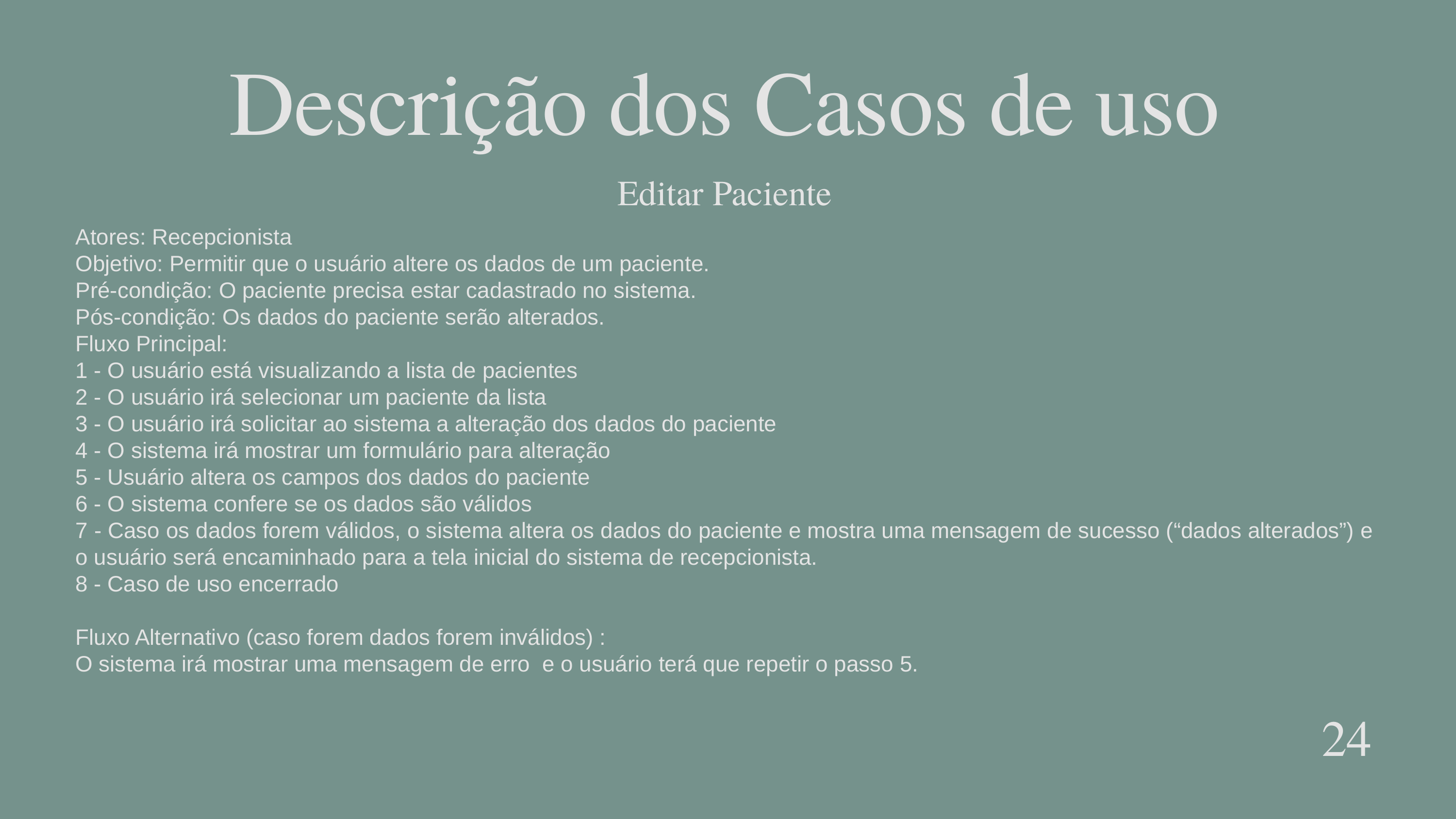

Descrição dos Casos de uso
Editar Paciente

Atores: Recepcionista
Objetivo: Permitir que o usuário altere os dados de um paciente.
Pré-condição: O paciente precisa estar cadastrado no sistema.
Pós-condição: Os dados do paciente serão alterados.
Fluxo Principal:
1 - O usuário está visualizando a lista de pacientes
2 - O usuário irá selecionar um paciente da lista
3 - O usuário irá solicitar ao sistema a alteração dos dados do paciente
4 - O sistema irá mostrar um formulário para alteração
5 - Usuário altera os campos dos dados do paciente
6 - O sistema confere se os dados são válidos
7 - Caso os dados forem válidos, o sistema altera os dados do paciente e mostra uma mensagem de sucesso (“dados alterados”) e o usuário será encaminhado para a tela inicial do sistema de recepcionista.
8 - Caso de uso encerrado

Fluxo Alternativo (caso forem dados forem inválidos) :
O sistema irá mostrar uma mensagem de erro  e o usuário terá que repetir o passo 5.

24